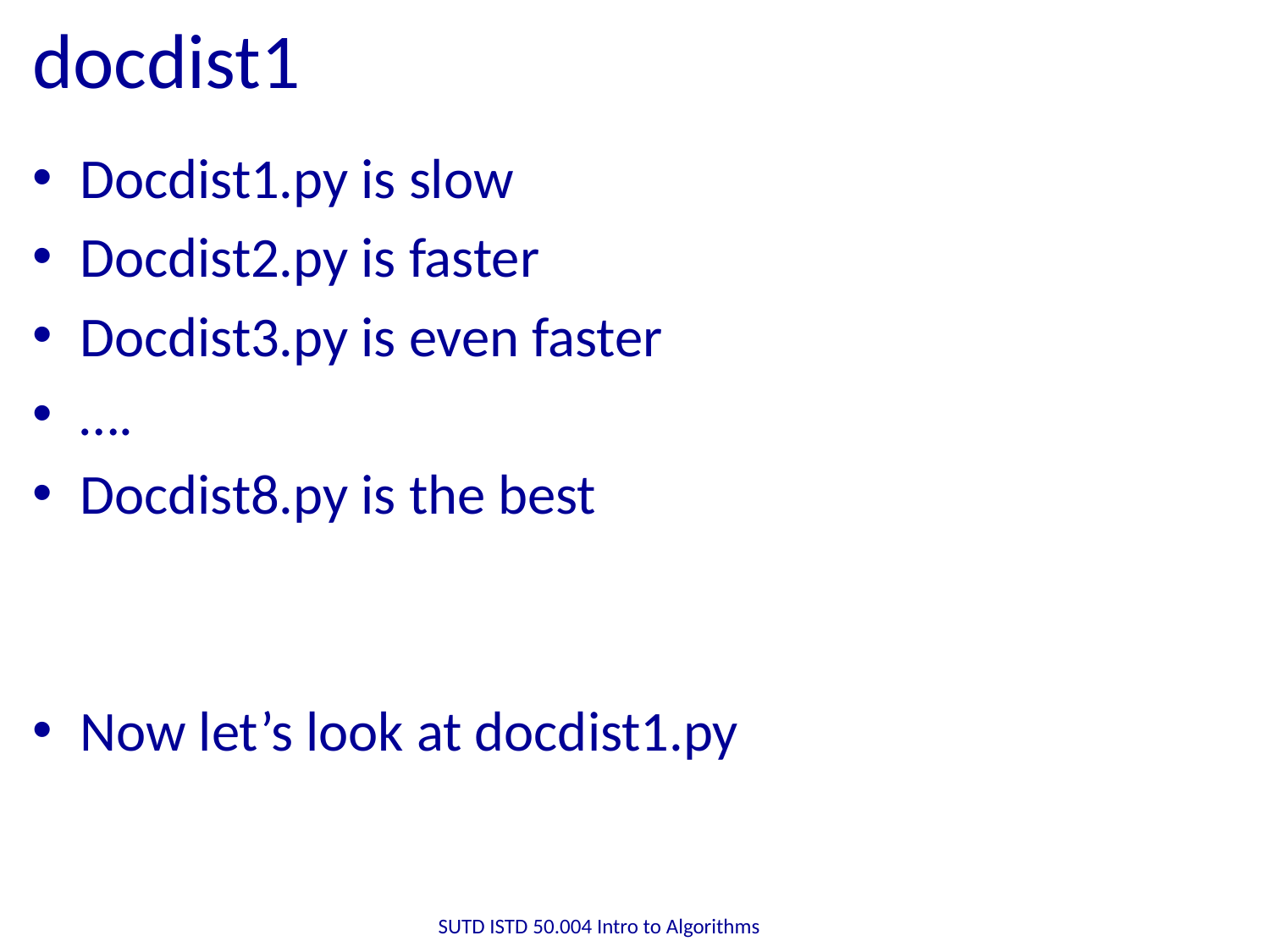

# docdist1
Docdist1.py is slow
Docdist2.py is faster
Docdist3.py is even faster
….
Docdist8.py is the best

Now let’s look at docdist1.py
SUTD ISTD 50.004 Intro to Algorithms